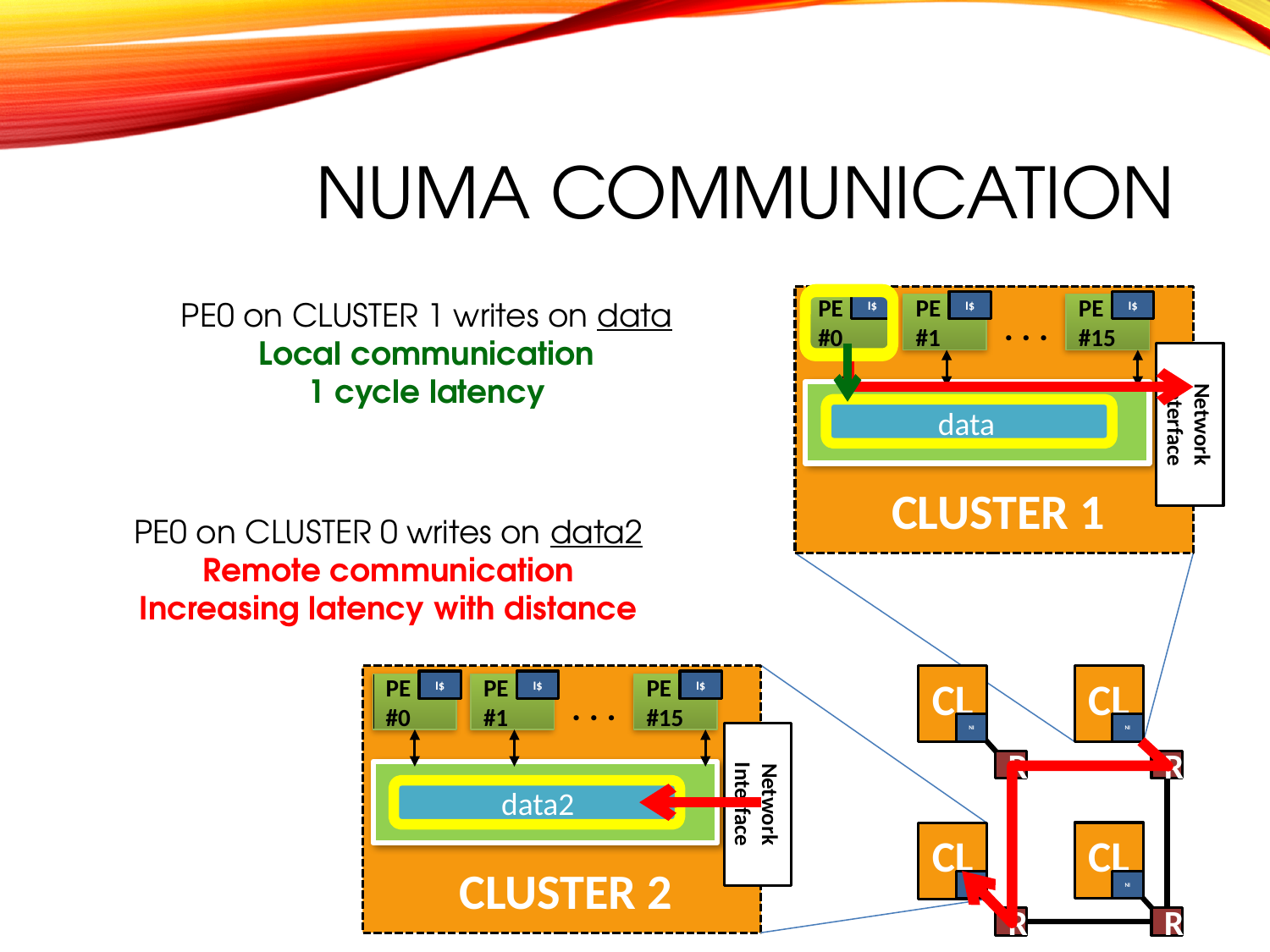

# NUMA communication

I$
I$
I$
PE
#0
PE
#1
PE
#15
. . .
TCDM
Network Interface
CLUSTER 1
PE0 on CLUSTER 1 writes on data
Local communication
1 cycle latency

data
PE0 on CLUSTER 0 writes on data2
Remote communication
Increasing latency with distance
CL
NI
R
CL
NI
R
CL
NI
R
CL
NI
R

I$
I$
I$
PE
#0
PE
#1
PE
#15
. . .
TCDM
Network Interface
CLUSTER 2

data2